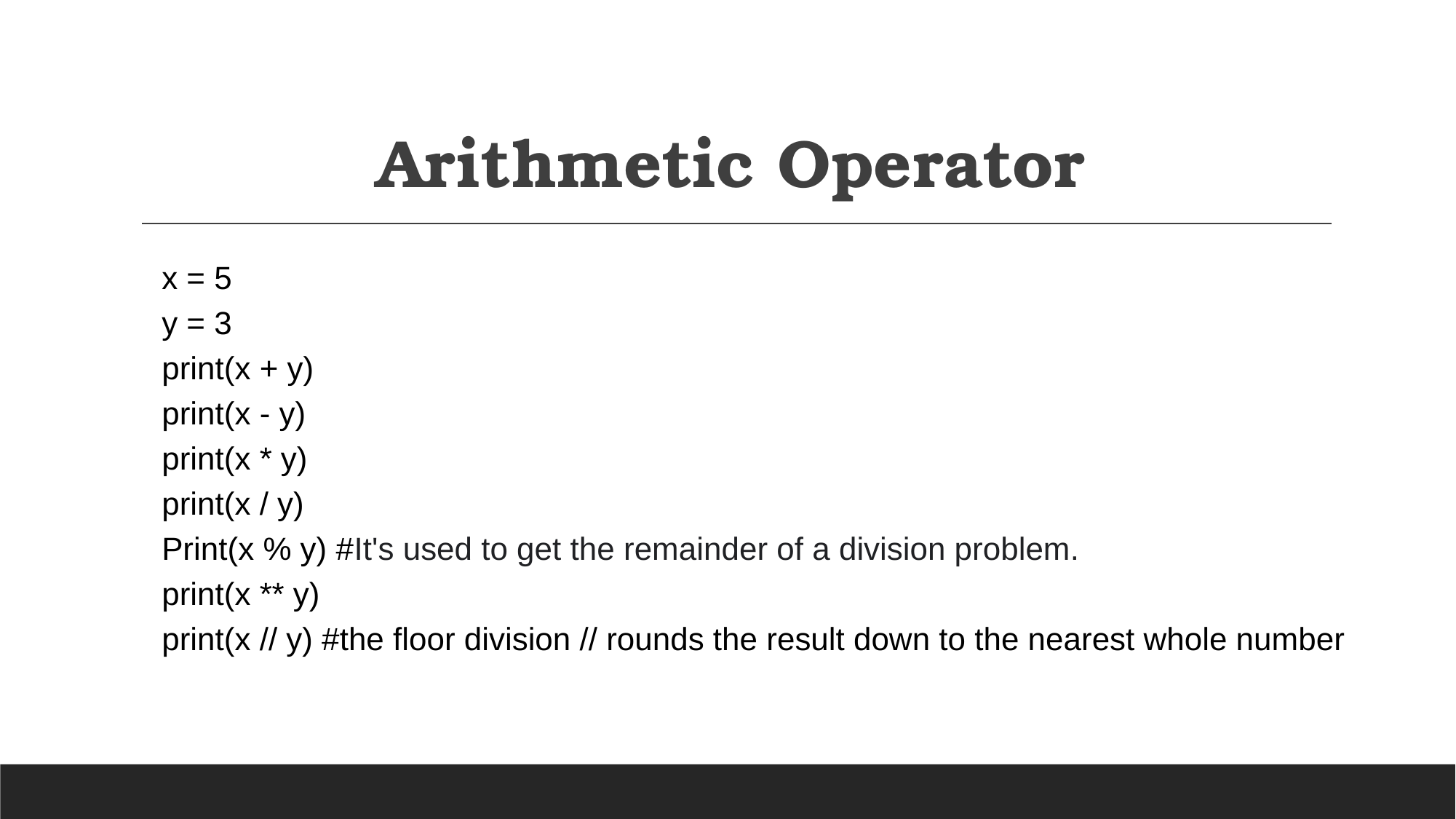

# Arithmetic Operator
x = 5
y = 3
print(x + y)
print(x - y)
print(x * y)
print(x / y)
Print(x % y) #It's used to get the remainder of a division problem.
print(x ** y)
print(x // y) #the floor division // rounds the result down to the nearest whole number